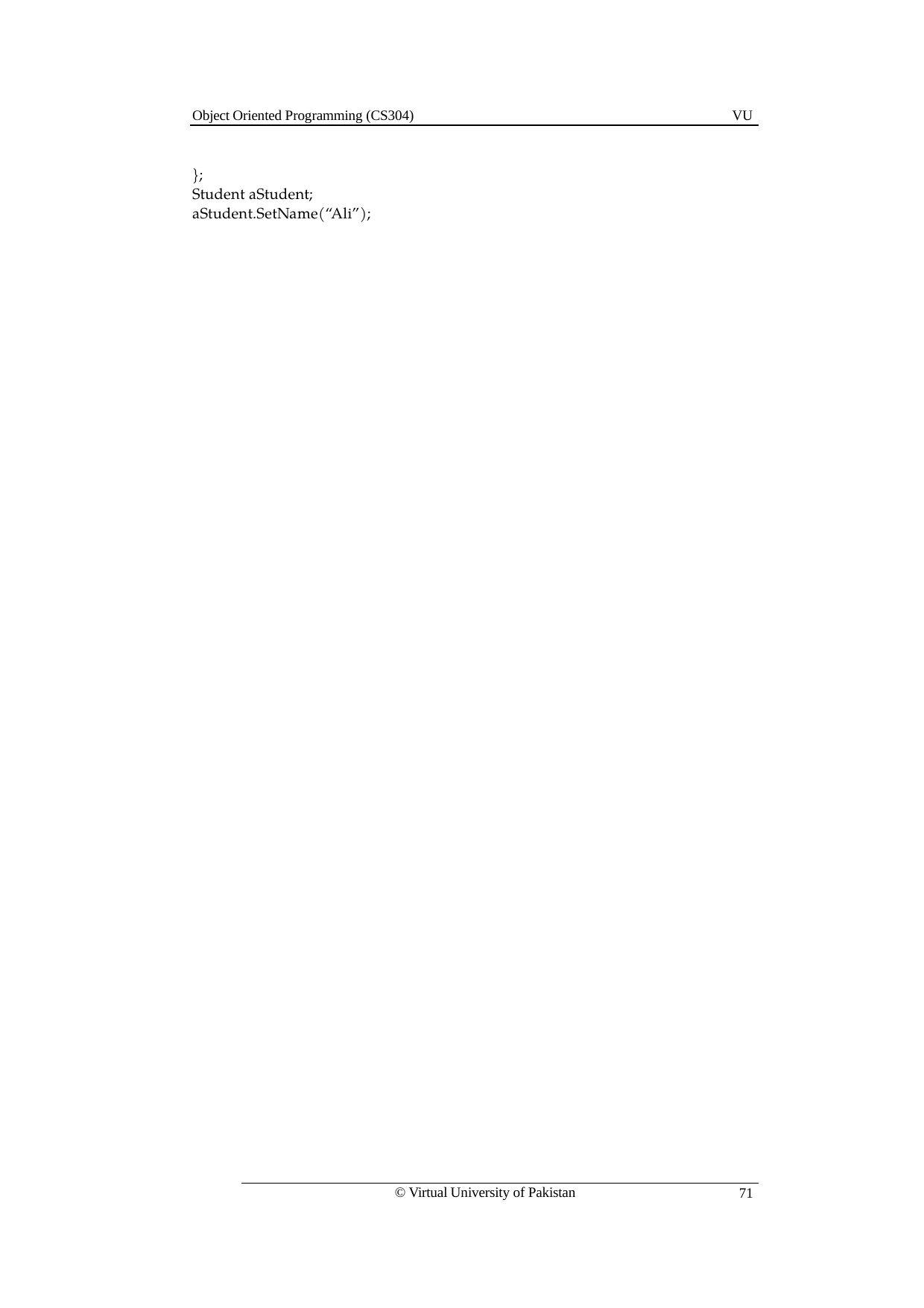

Object Oriented Programming (CS304)
VU

};
Student aStudent;  aStudent.SetName(“Ali”);
© Virtual University of Pakistan

71